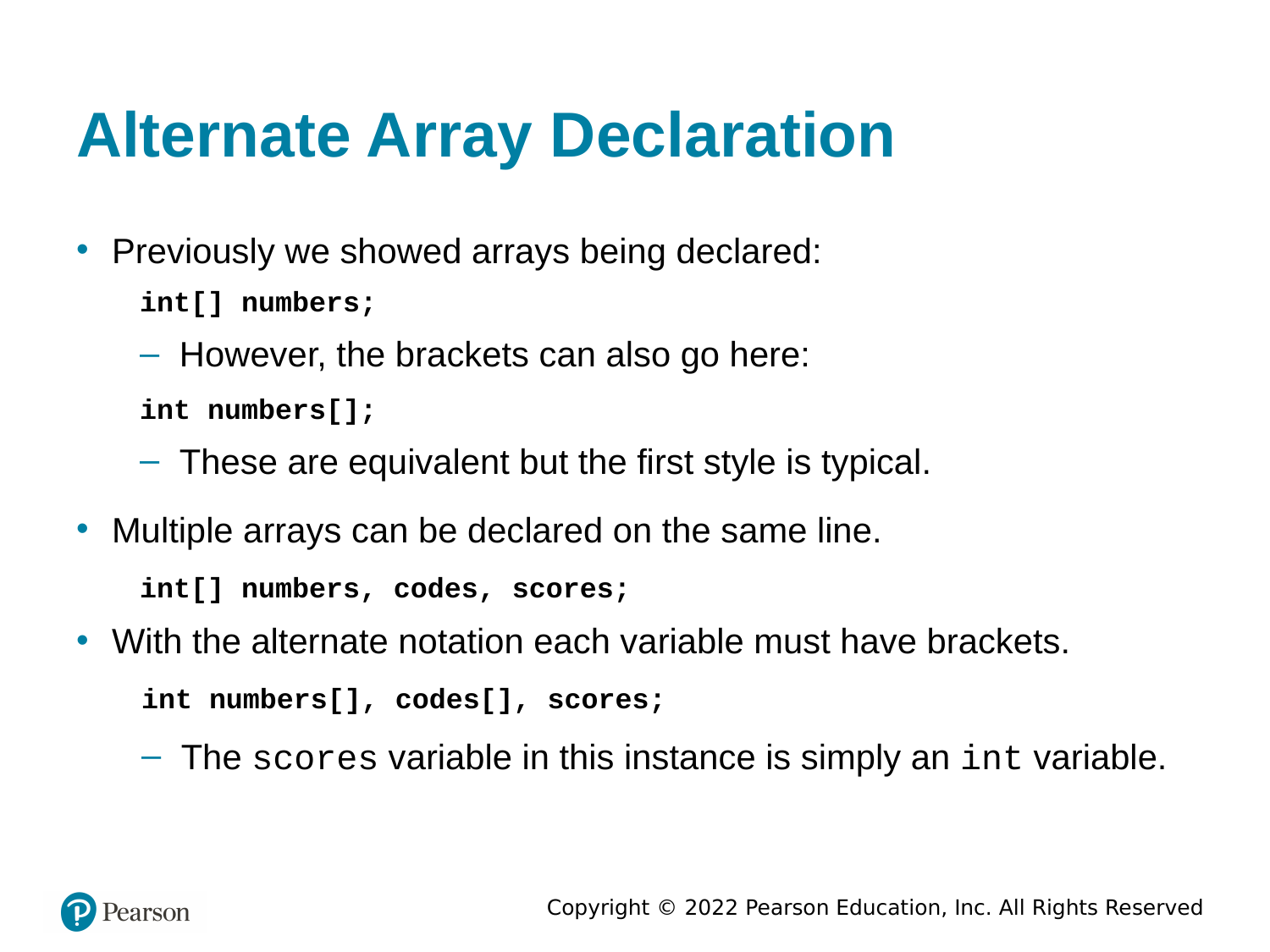

# Alternate Array Declaration
Previously we showed arrays being declared:
int[] numbers;
However, the brackets can also go here:
int numbers[];
These are equivalent but the first style is typical.
Multiple arrays can be declared on the same line.
int[] numbers, codes, scores;
With the alternate notation each variable must have brackets.
int numbers[], codes[], scores;
The scores variable in this instance is simply an int variable.